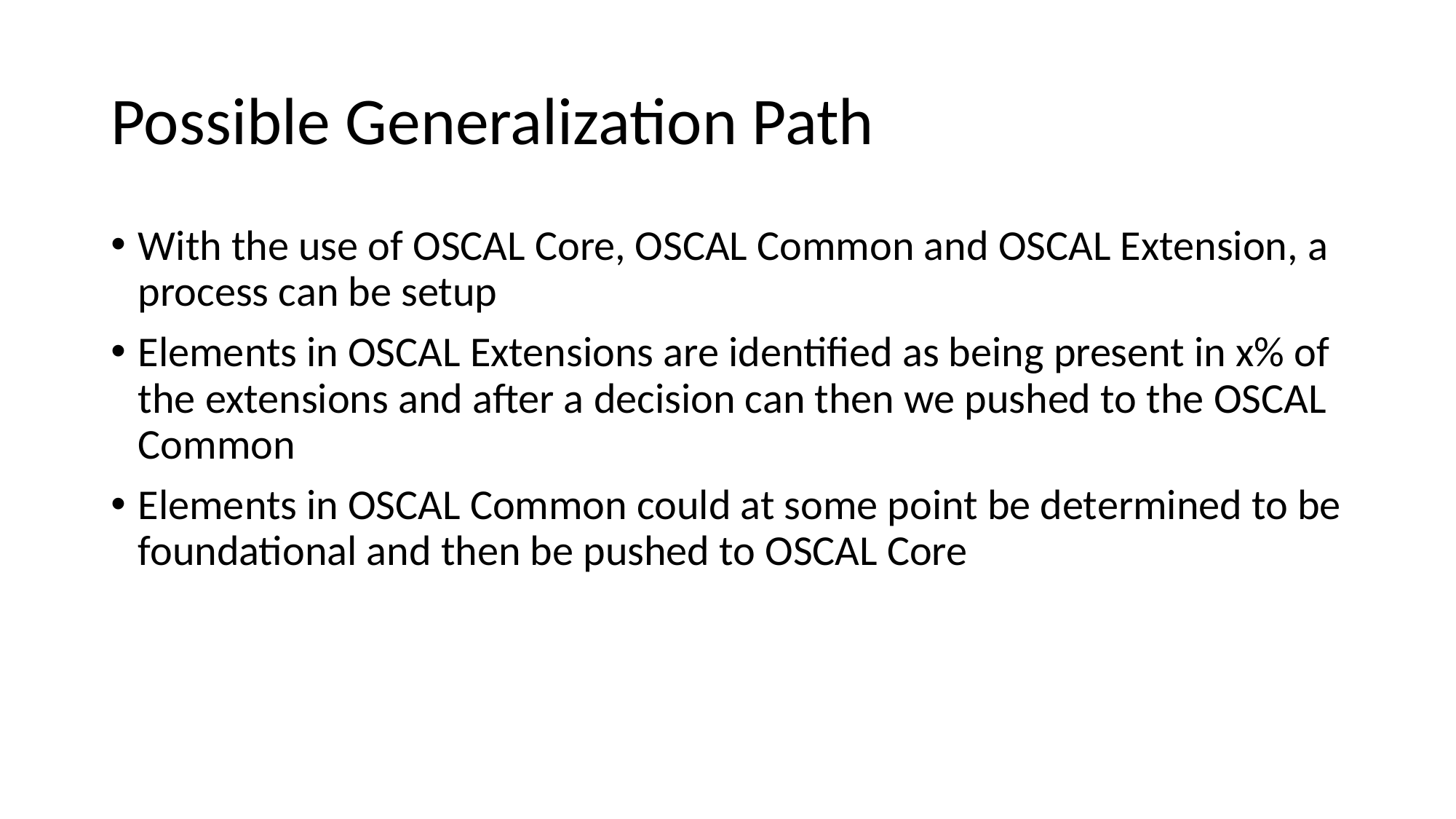

# Possible Generalization Path
With the use of OSCAL Core, OSCAL Common and OSCAL Extension, a process can be setup
Elements in OSCAL Extensions are identified as being present in x% of the extensions and after a decision can then we pushed to the OSCAL Common
Elements in OSCAL Common could at some point be determined to be foundational and then be pushed to OSCAL Core